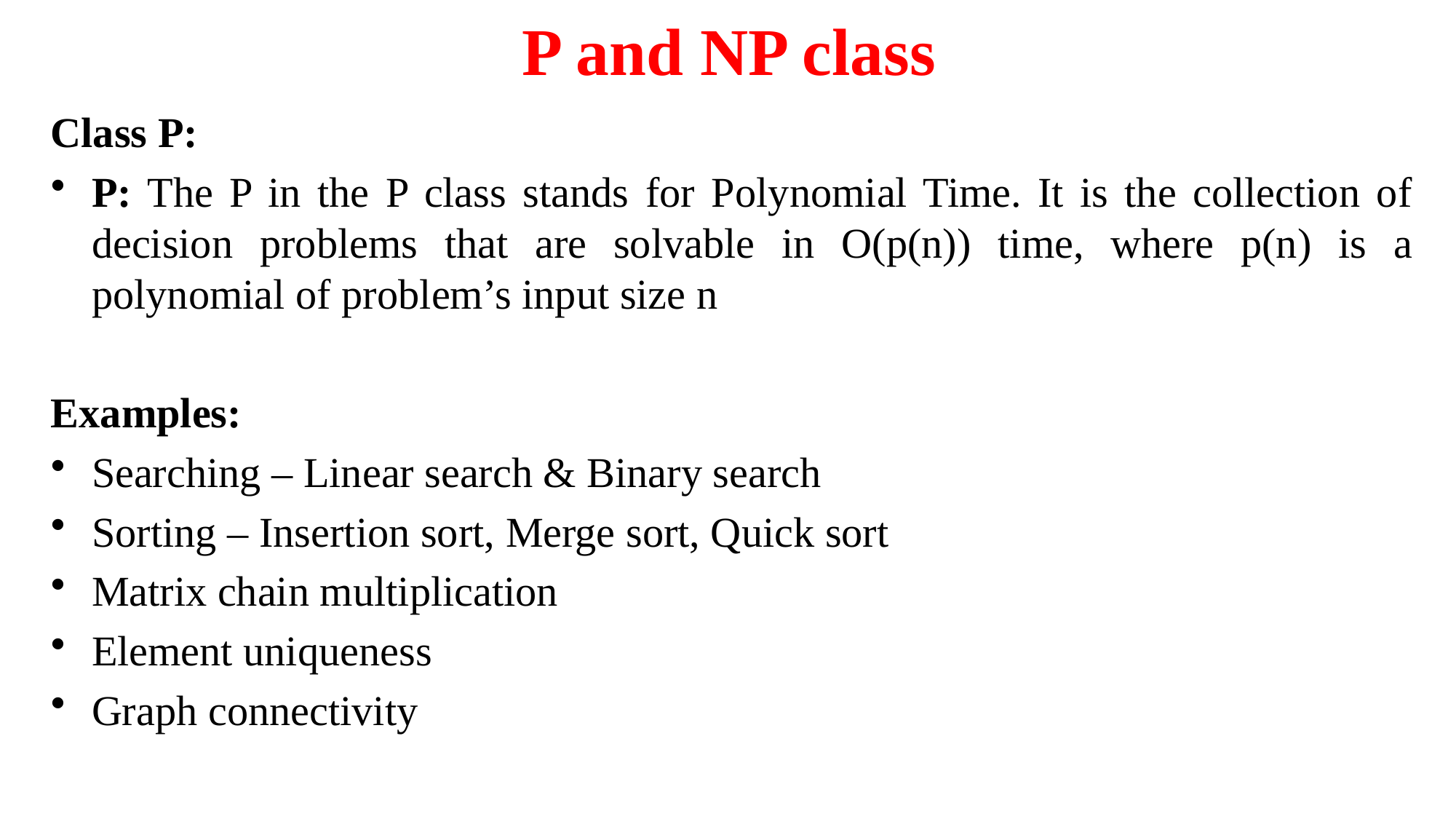

# P and NP class
Class P:
P: The P in the P class stands for Polynomial Time. It is the collection of decision problems that are solvable in O(p(n)) time, where p(n) is a polynomial of problem’s input size n

Examples:
Searching – Linear search & Binary search
Sorting – Insertion sort, Merge sort, Quick sort
Matrix chain multiplication
Element uniqueness
Graph connectivity